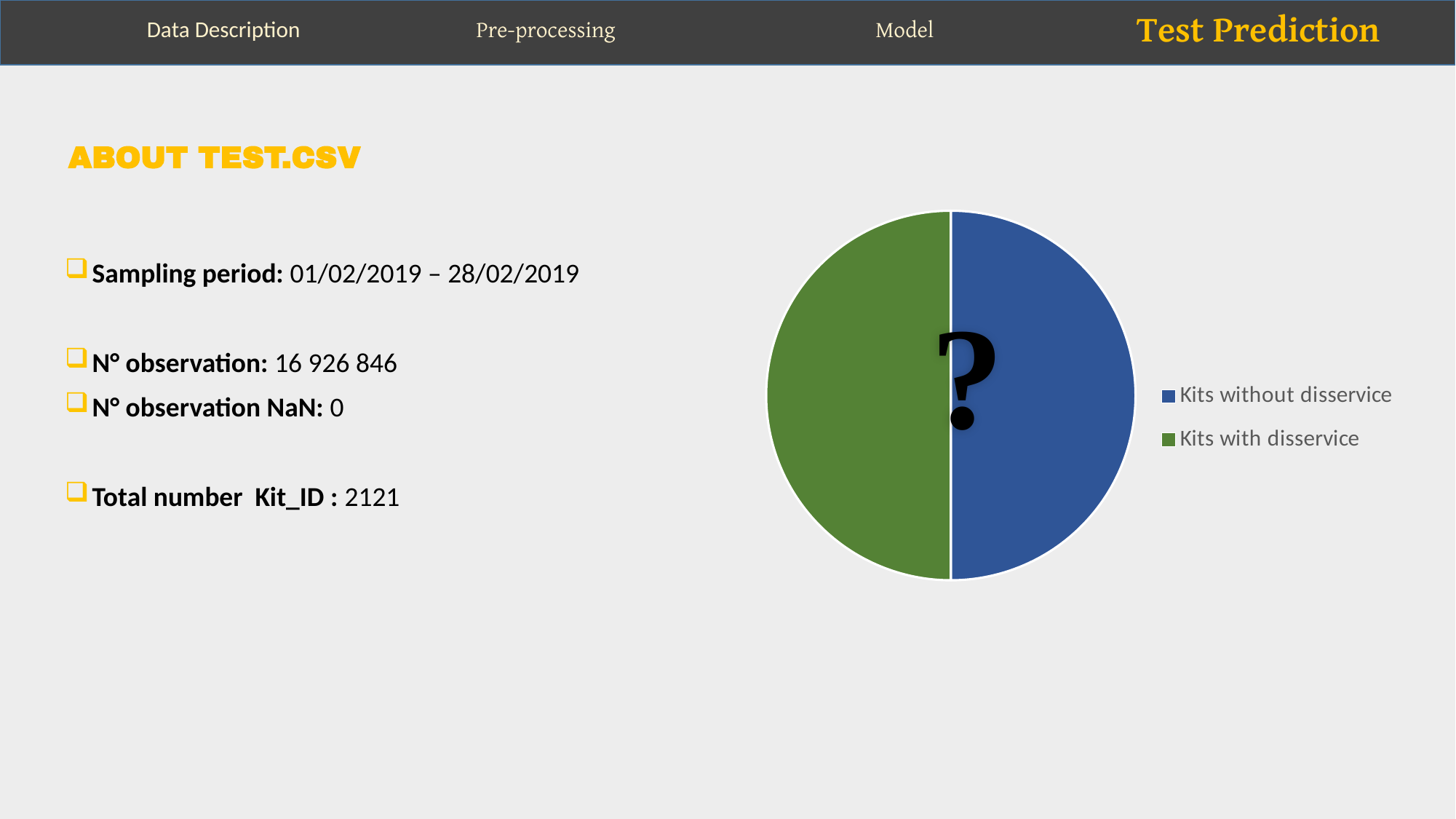

Test Prediction

Model
Data Description

Pre-processing
About Test.csv

### Chart

| Category |  |
|---|---|
| Kits without disservice | 0.5 |
| Kits with disservice | 0.5 |
Sampling period: 01/02/2019 – 28/02/2019

N° observation: 16 926 846
N° observation NaN: 0

Total number  Kit_ID : 2121